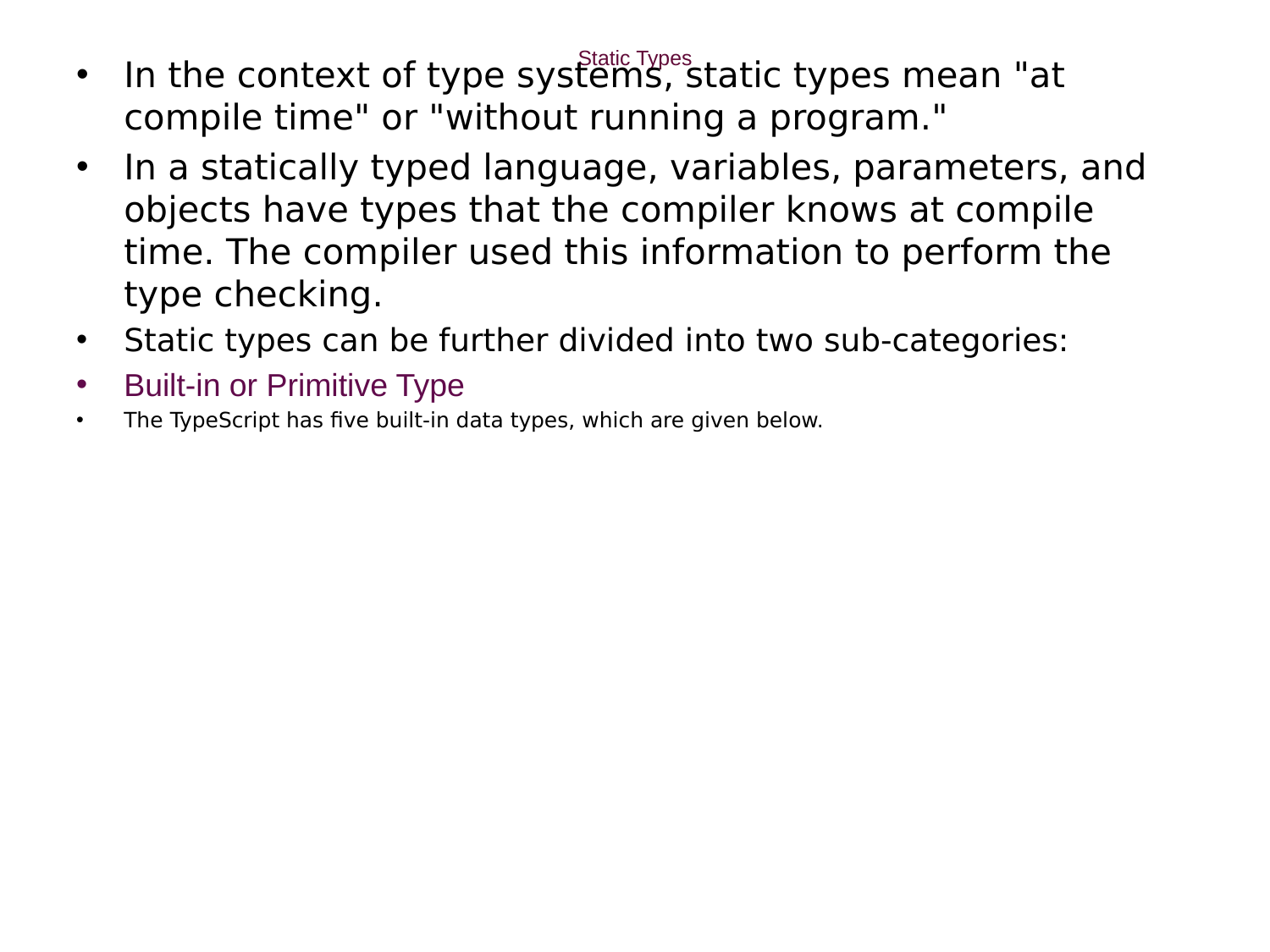

# Static Types
In the context of type systems, static types mean "at compile time" or "without running a program."
In a statically typed language, variables, parameters, and objects have types that the compiler knows at compile time. The compiler used this information to perform the type checking.
Static types can be further divided into two sub-categories:
Built-in or Primitive Type
The TypeScript has five built-in data types, which are given below.